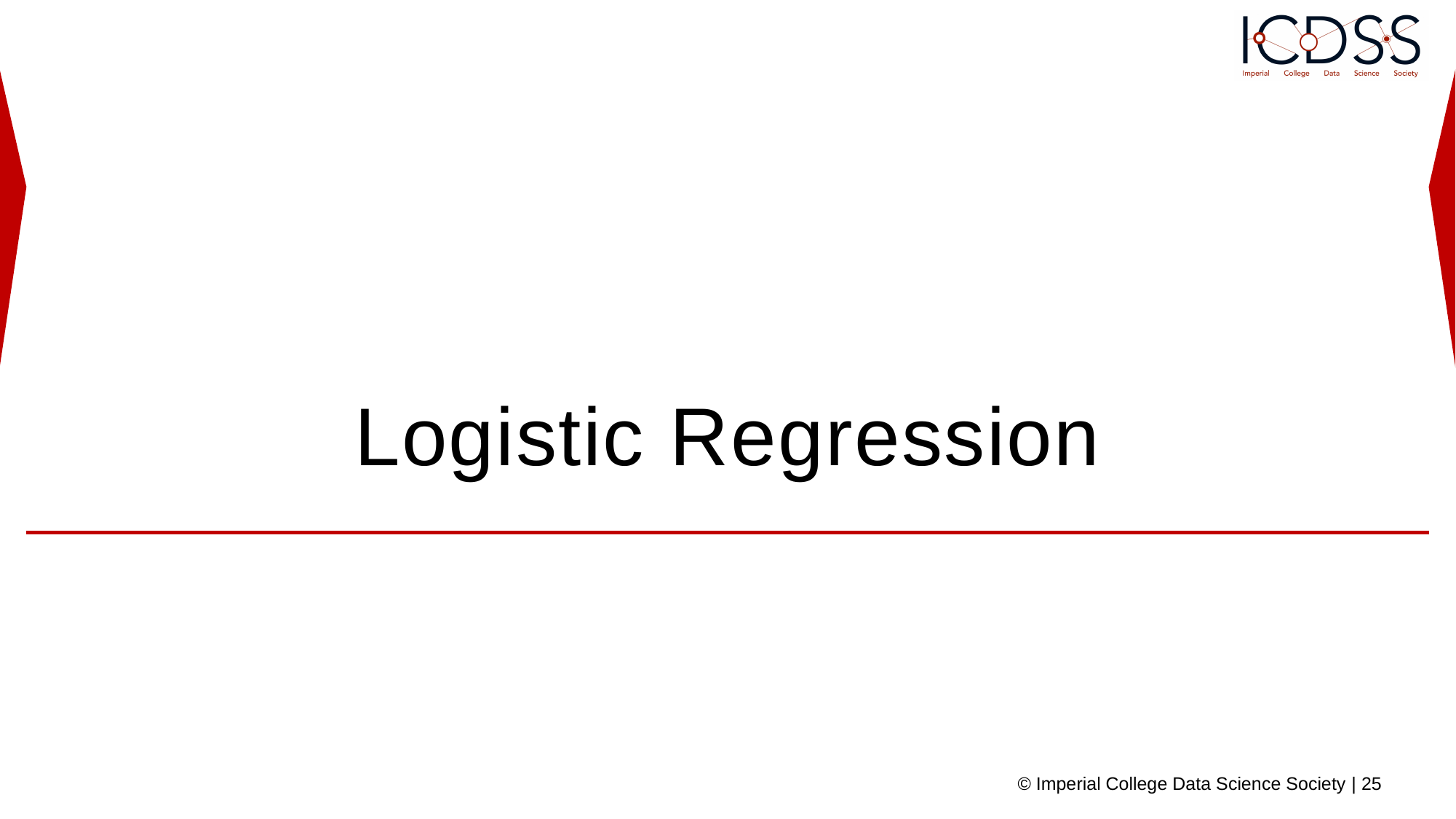

# Logistic Regression
© Imperial College Data Science Society | 25